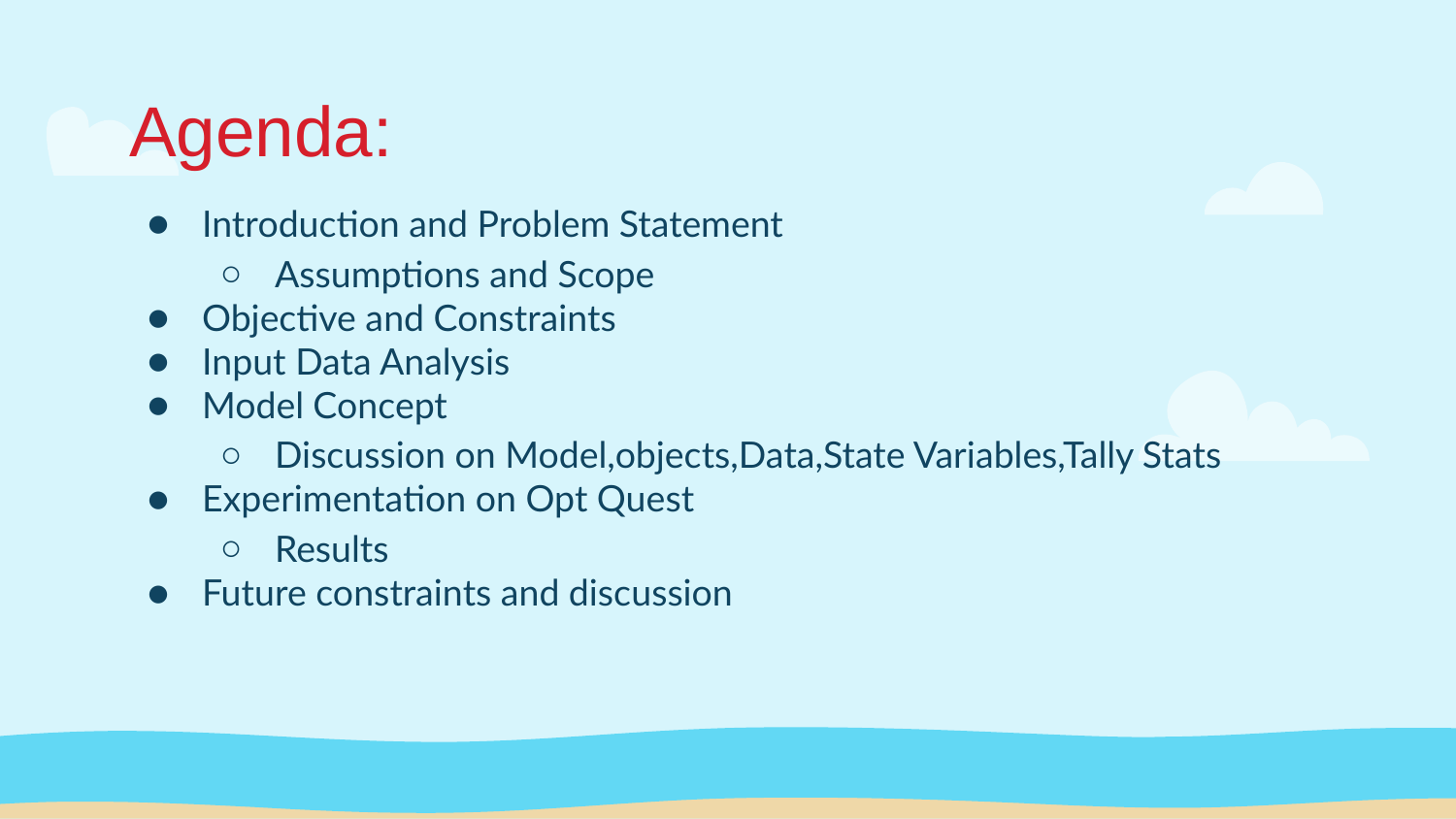

# Agenda:
Introduction and Problem Statement
Assumptions and Scope
Objective and Constraints
Input Data Analysis
Model Concept
Discussion on Model,objects,Data,State Variables,Tally Stats
Experimentation on Opt Quest
Results
Future constraints and discussion